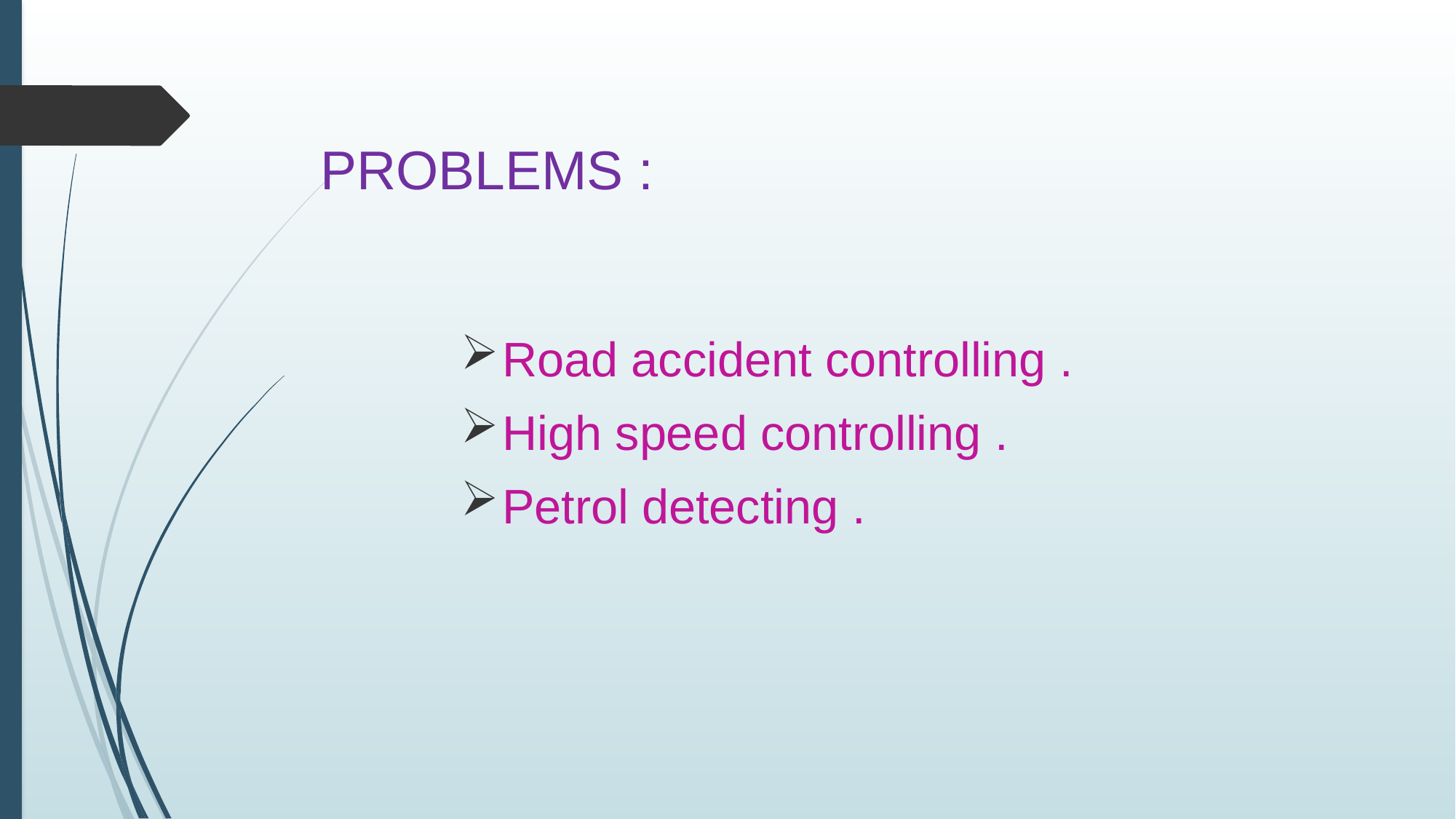

# PROBLEMS :
Road accident controlling .
High speed controlling .
Petrol detecting .